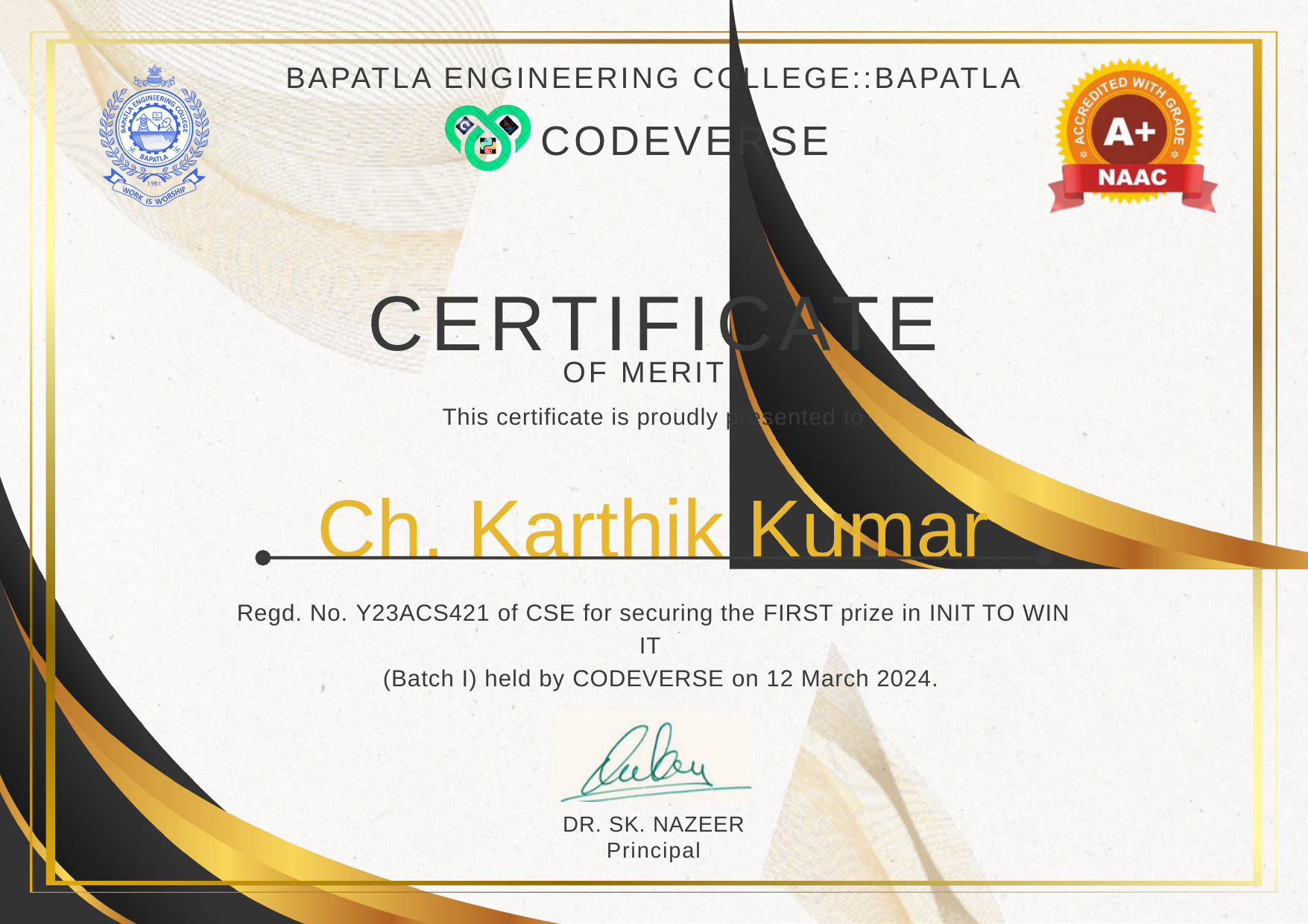

BAPATLA ENGINEERING COLLEGE::BAPATLA

CODEVERSE
CERTIFICATE
OF MERIT
This certificate is proudly presented to
Ch. Karthik Kumar

Regd. No. Y23ACS421 of CSE for securing the FIRST prize in INIT TO WIN IT
  (Batch I) held by CODEVERSE on 12 March 2024.

DR. SK. NAZEER
Principal